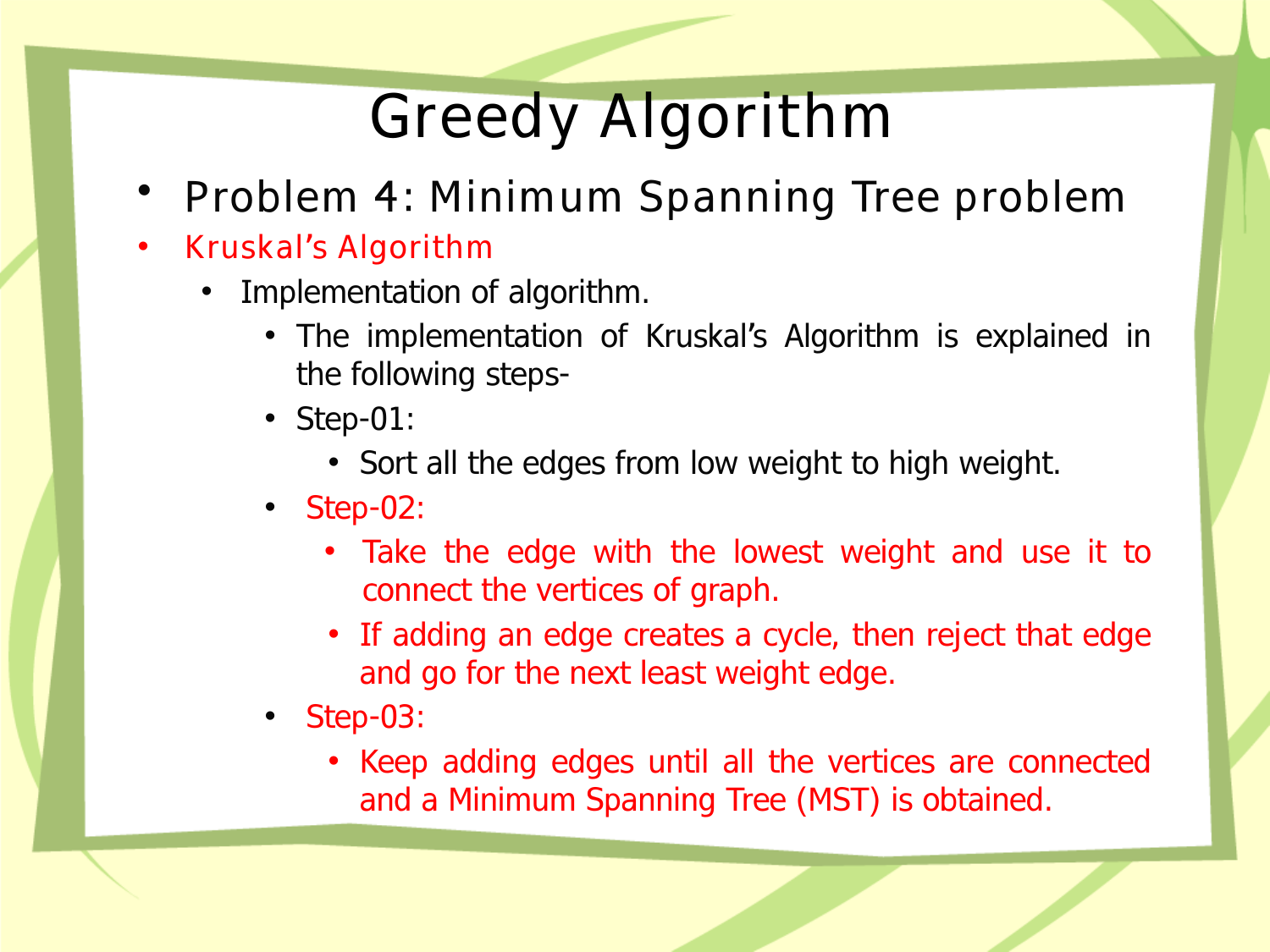

# Greedy Algorithm
Problem 4: Minimum Spanning Tree problem
Kruskal’s Algorithm
Implementation of algorithm.
The implementation of Kruskal’s Algorithm is explained in the following steps-
Step-01:
Sort all the edges from low weight to high weight.
 Step-02:
Take the edge with the lowest weight and use it to connect the vertices of graph.
If adding an edge creates a cycle, then reject that edge and go for the next least weight edge.
 Step-03:
Keep adding edges until all the vertices are connected and a Minimum Spanning Tree (MST) is obtained.